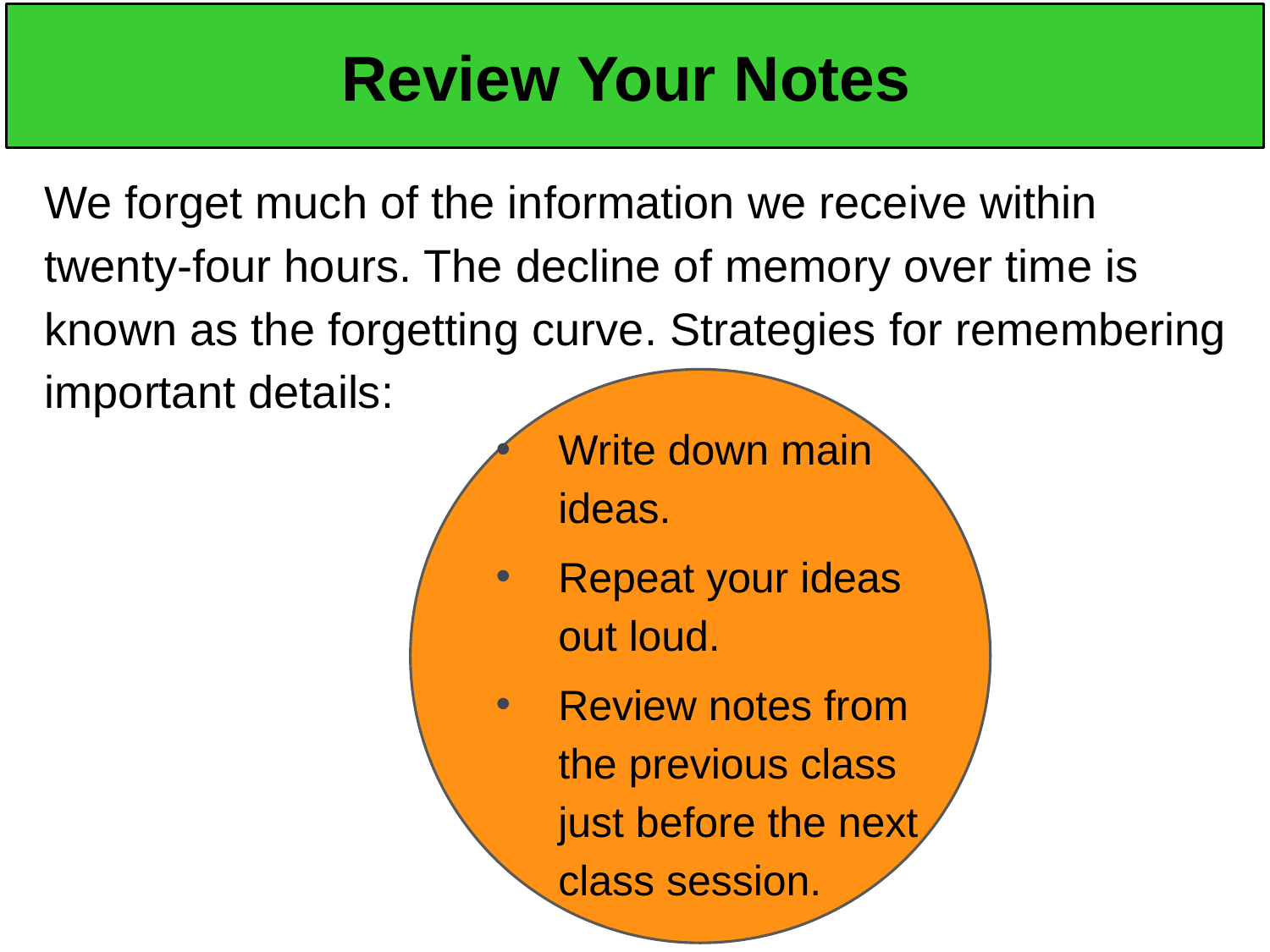

# Review Your Notes
We forget much of the information we receive within twenty-four hours. The decline of memory over time is known as the forgetting curve. Strategies for remembering important details:

Write down main ideas.
Repeat your ideas out loud.
Review notes from the previous class just before the next class session.